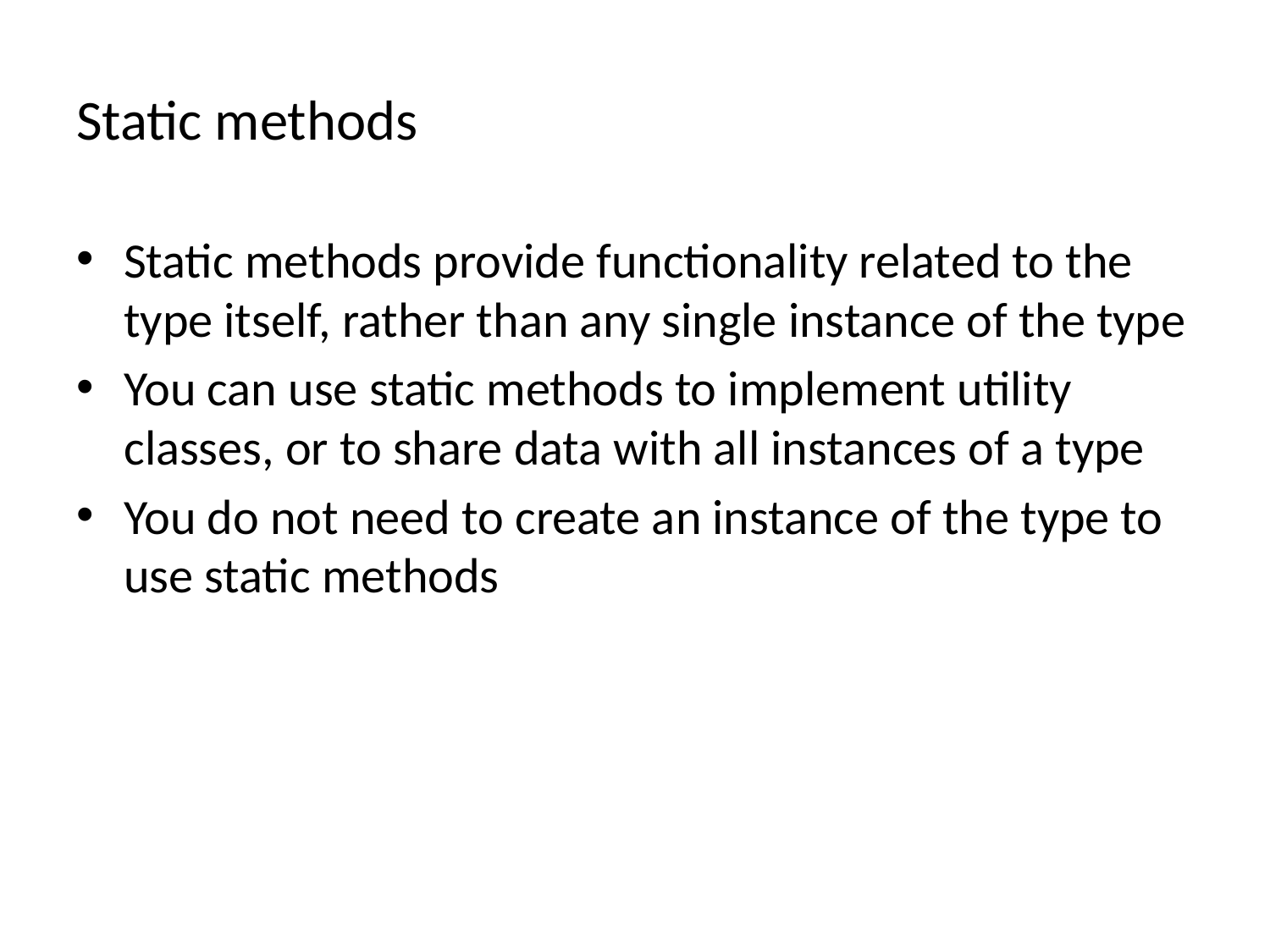

# Static methods
Static methods provide functionality related to the type itself, rather than any single instance of the type
You can use static methods to implement utility classes, or to share data with all instances of a type
You do not need to create an instance of the type to use static methods